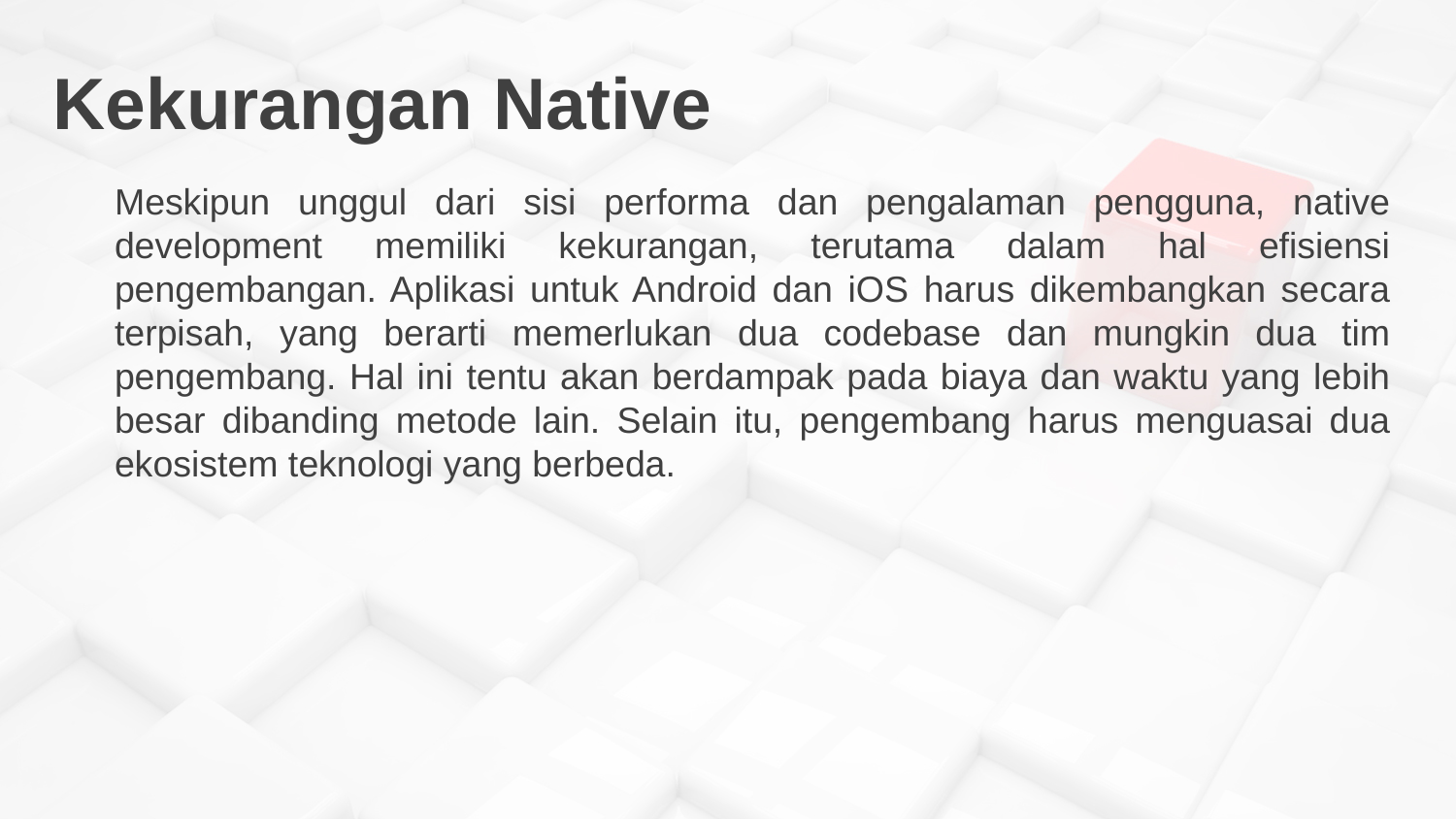

# Kekurangan Native
Meskipun unggul dari sisi performa dan pengalaman pengguna, native development memiliki kekurangan, terutama dalam hal efisiensi pengembangan. Aplikasi untuk Android dan iOS harus dikembangkan secara terpisah, yang berarti memerlukan dua codebase dan mungkin dua tim pengembang. Hal ini tentu akan berdampak pada biaya dan waktu yang lebih besar dibanding metode lain. Selain itu, pengembang harus menguasai dua ekosistem teknologi yang berbeda.